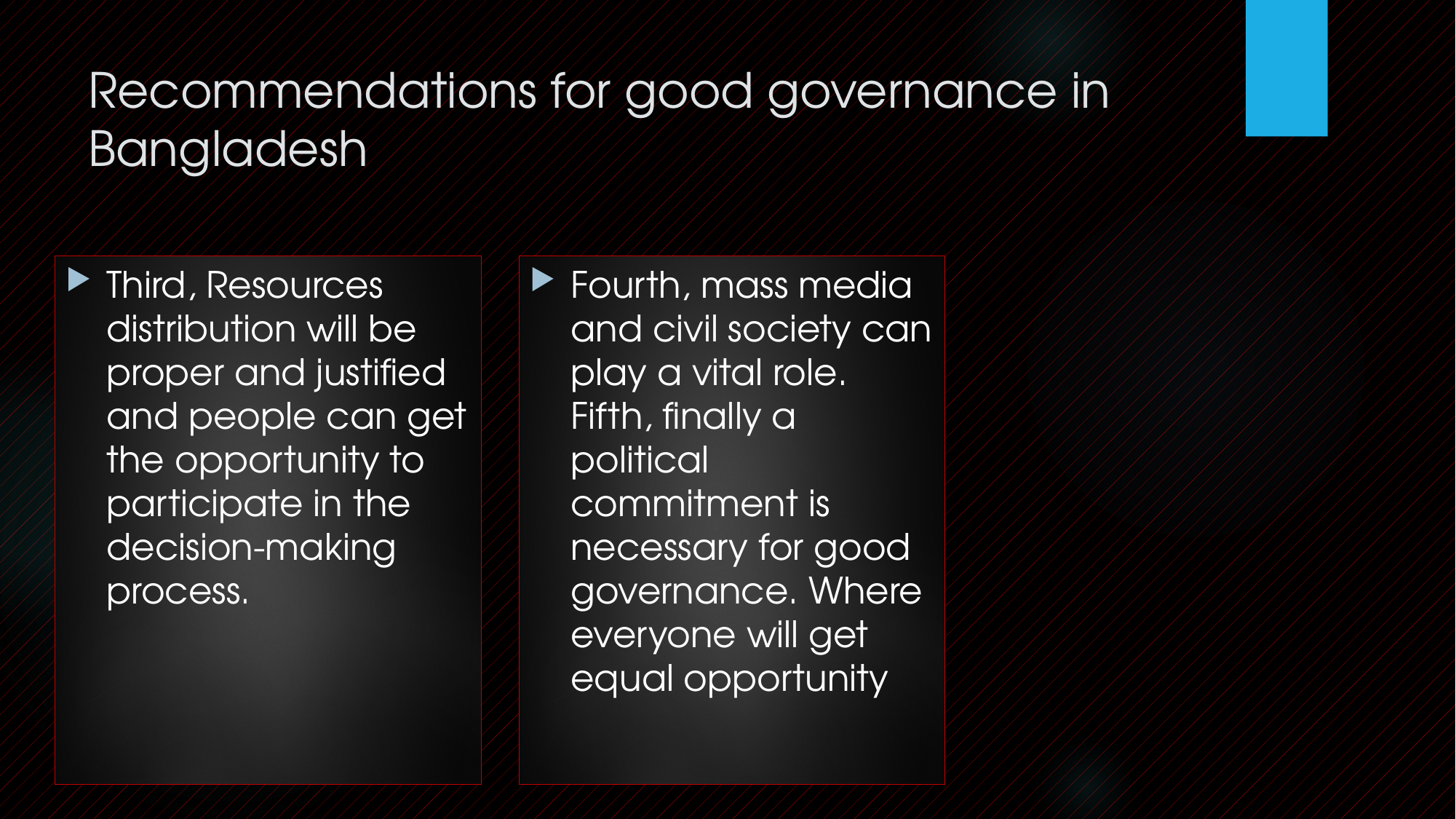

# Recommendations for good governance in Bangladesh
Third, Resources distribution will be proper and justified and people can get the opportunity to participate in the decision-making process.
Fourth, mass media and civil society can play a vital role. Fifth, finally a political commitment is necessary for good governance. Where everyone will get equal opportunity